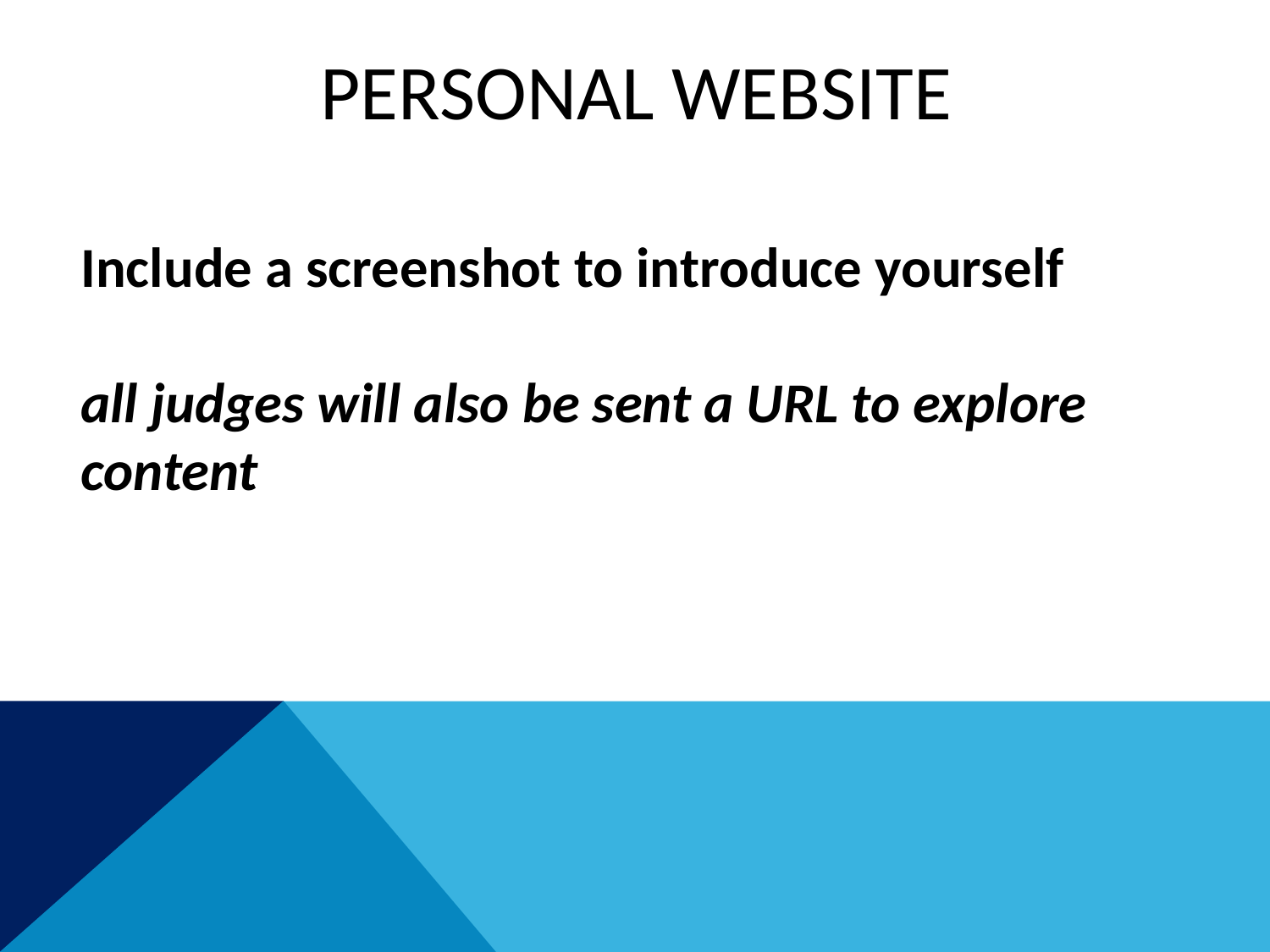

# PERSONAL WEBSITE
Include a screenshot to introduce yourself

all judges will also be sent a URL to explore content